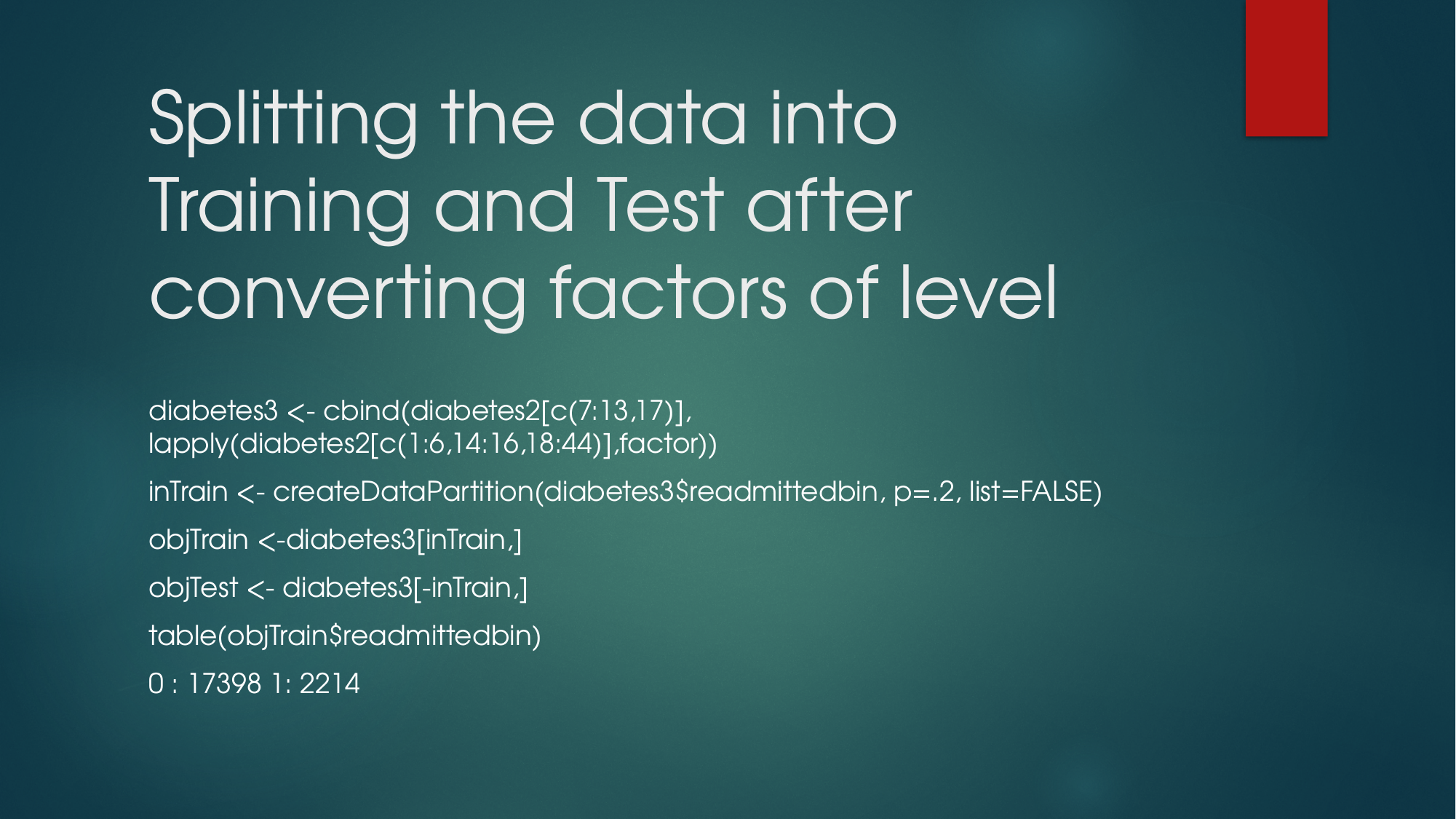

# Splitting the data into Training and Test after converting factors of level
diabetes3 <- cbind(diabetes2[c(7:13,17)], lapply(diabetes2[c(1:6,14:16,18:44)],factor))
inTrain <- createDataPartition(diabetes3$readmittedbin, p=.2, list=FALSE)
objTrain <-diabetes3[inTrain,]
objTest <- diabetes3[-inTrain,]
table(objTrain$readmittedbin)
0 : 17398 1: 2214